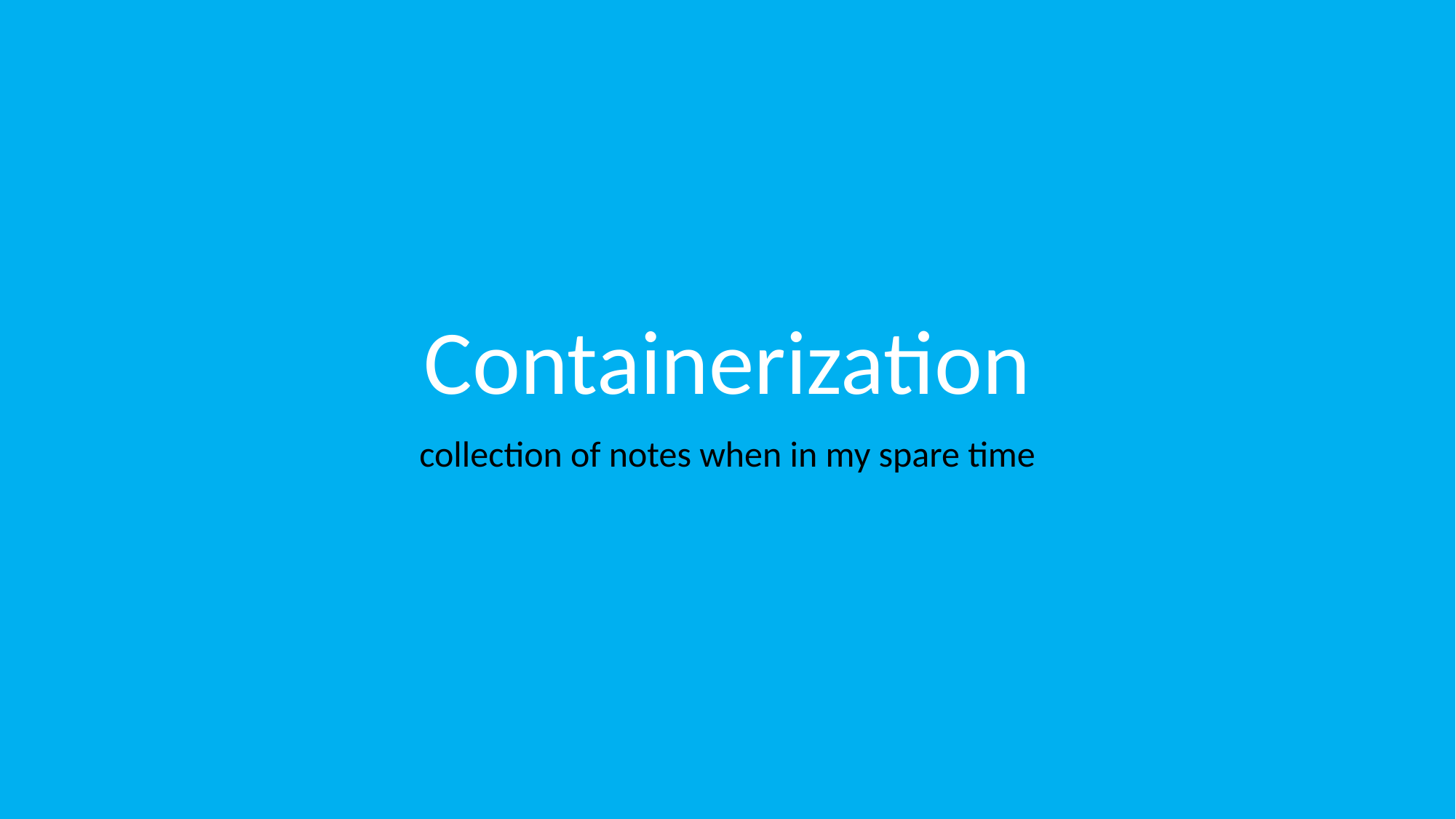

# Containerization
collection of notes when in my spare time